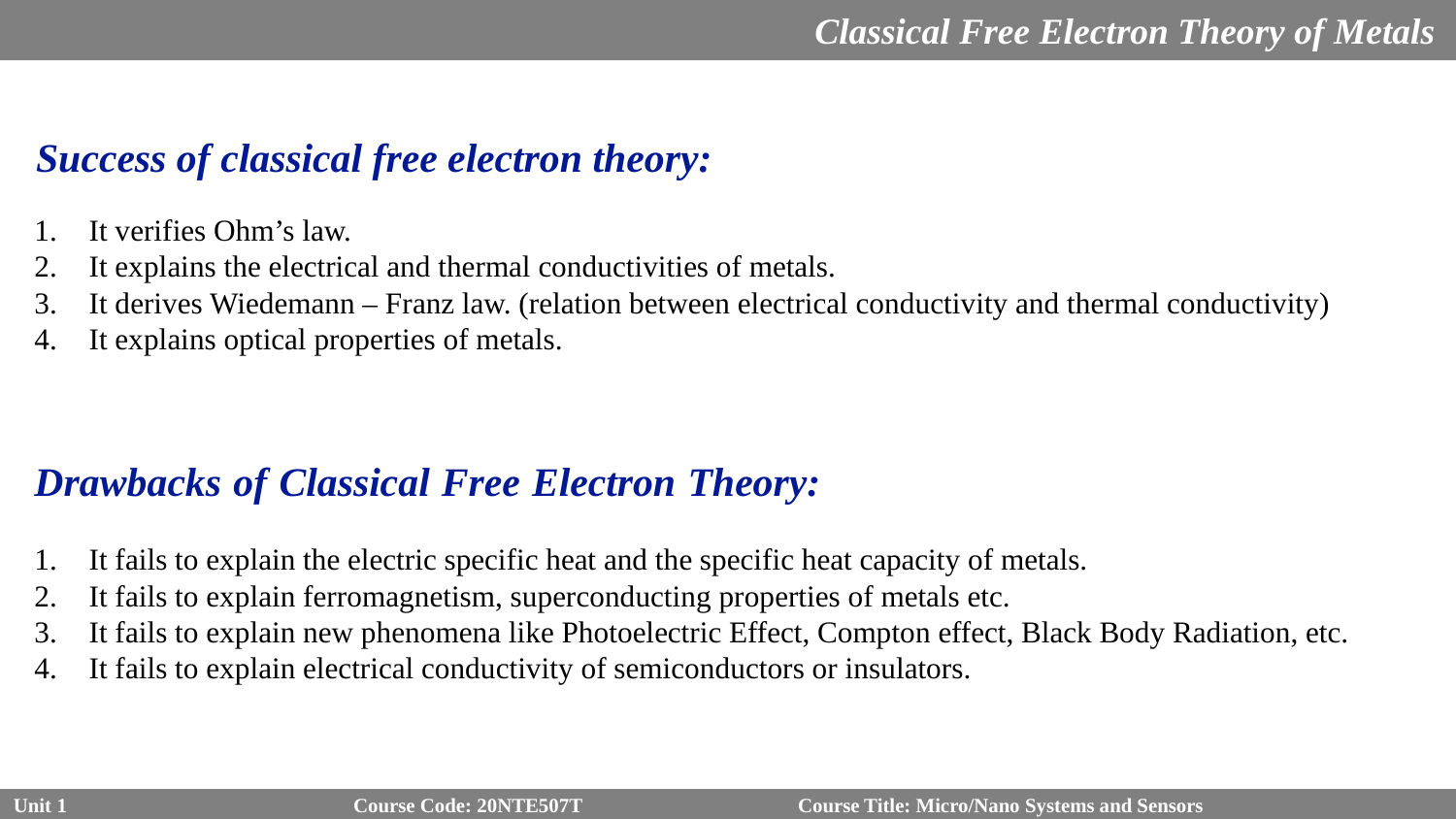

Classical Free Electron Theory of Metals
Success of classical free electron theory:
It verifies Ohm’s law.
It explains the electrical and thermal conductivities of metals.
It derives Wiedemann – Franz law. (relation between electrical conductivity and thermal conductivity)
It explains optical properties of metals.
Drawbacks of Classical Free Electron Theory:
It fails to explain the electric specific heat and the specific heat capacity of metals.
It fails to explain ferromagnetism, superconducting properties of metals etc.
It fails to explain new phenomena like Photoelectric Effect, Compton effect, Black Body Radiation, etc.
It fails to explain electrical conductivity of semiconductors or insulators.